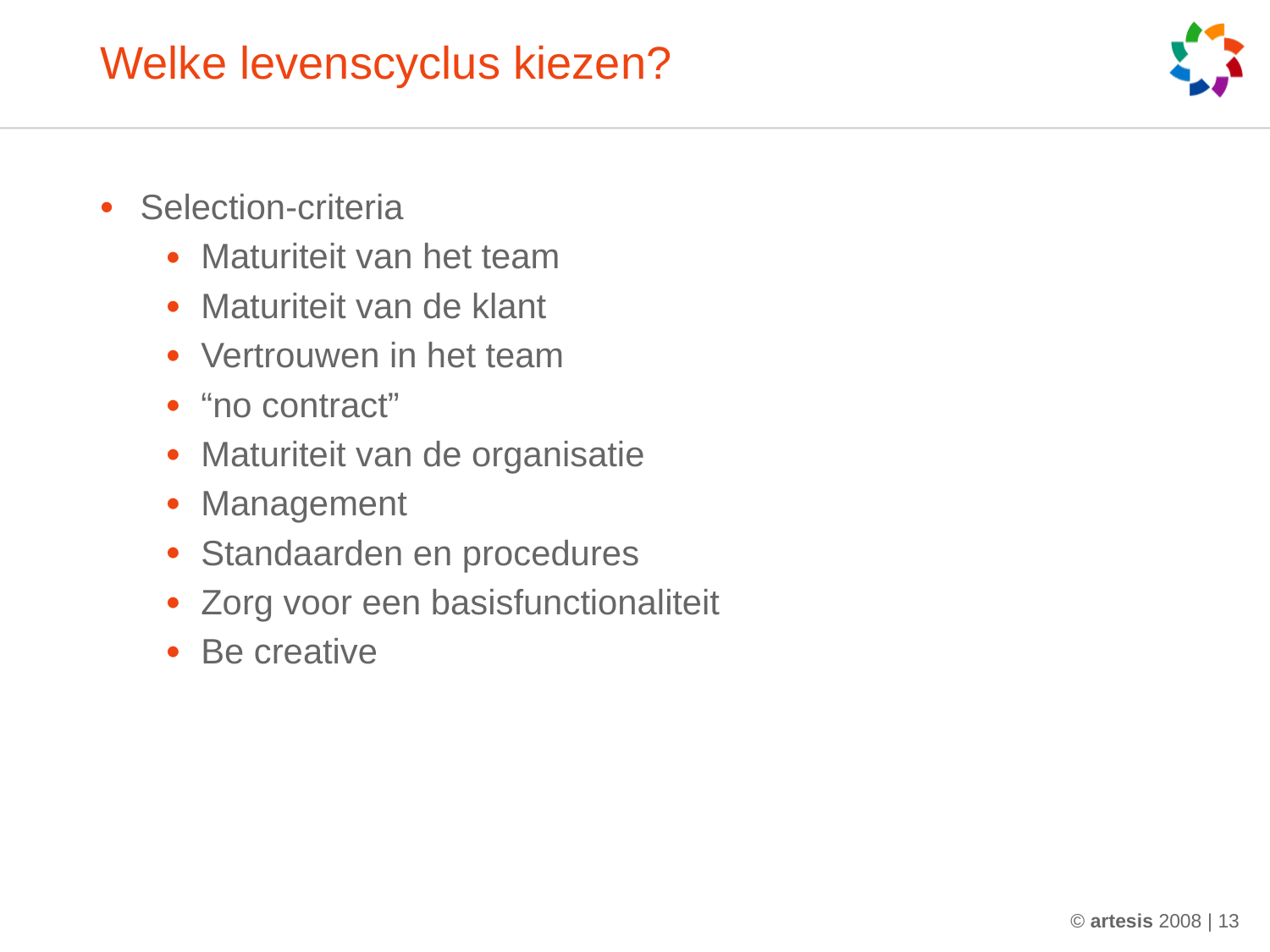

# Welke levenscyclus kiezen?
Selection-criteria
Maturiteit van het team
Maturiteit van de klant
Vertrouwen in het team
“no contract”
Maturiteit van de organisatie
Management
Standaarden en procedures
Zorg voor een basisfunctionaliteit
Be creative

© artesis 2008 | 13